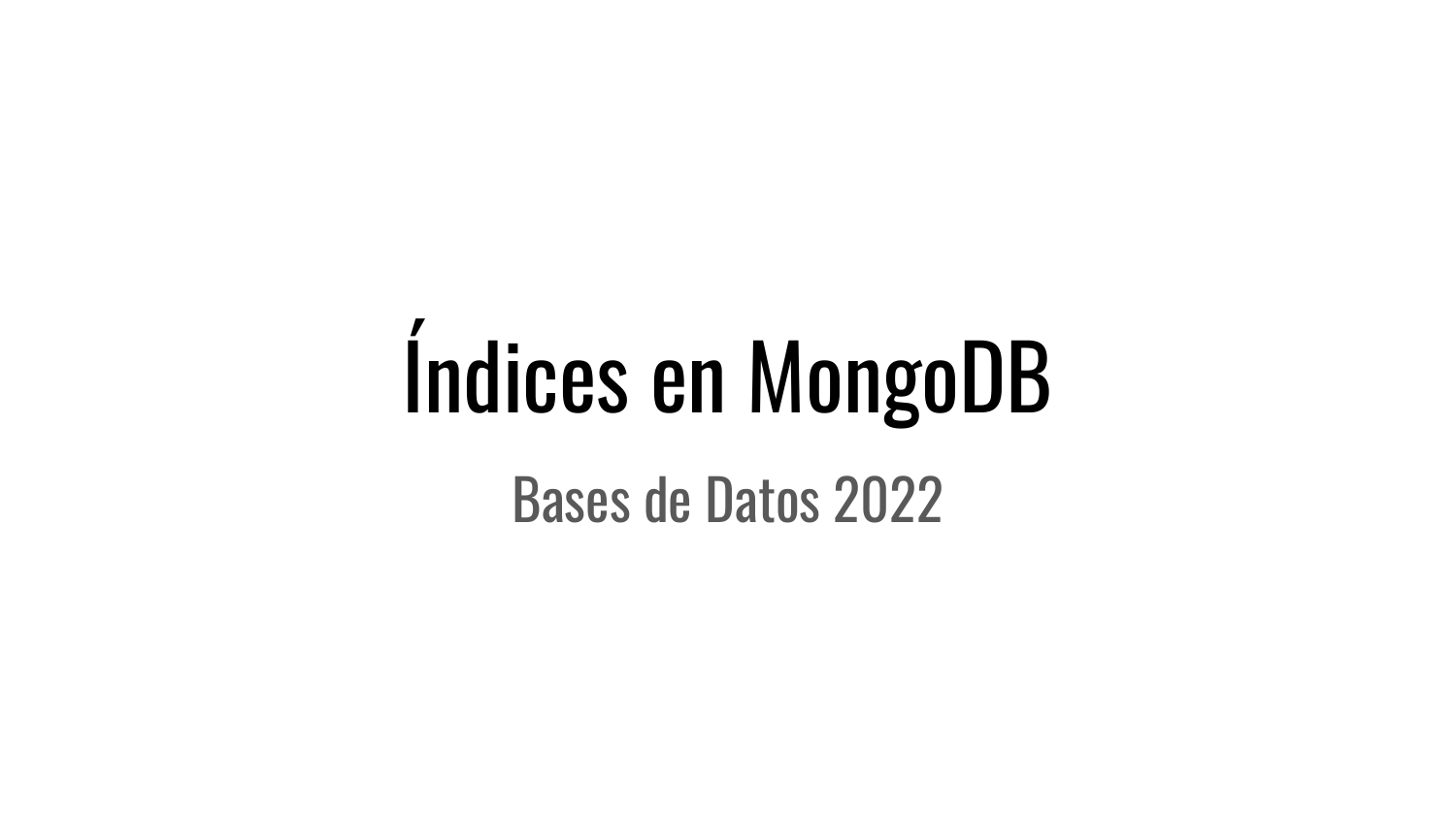

Índices en MongoDB
Bases de Datos 2022